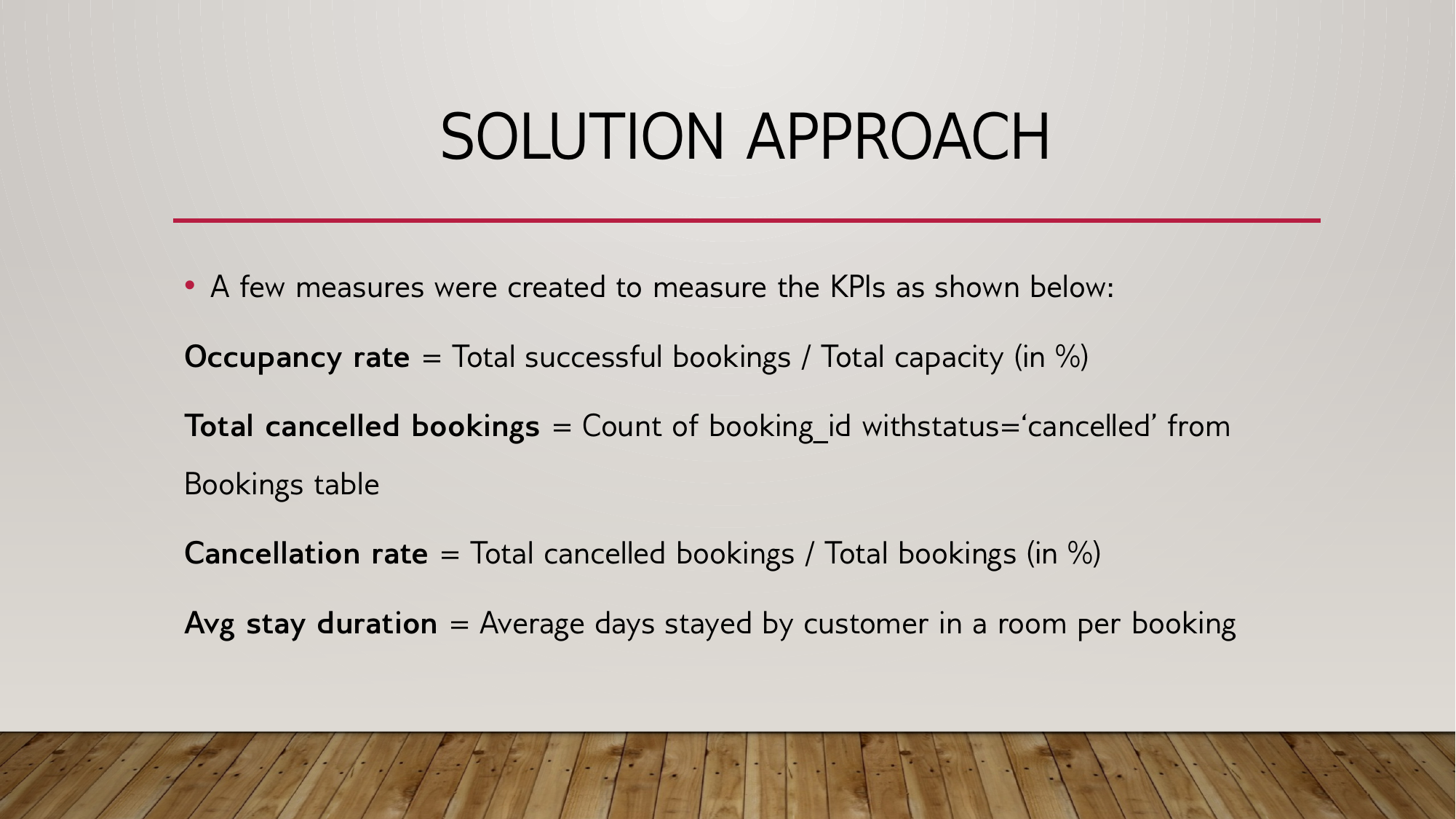

# Solution approach
A few measures were created to measure the KPIs as shown below:
Occupancy rate = Total successful bookings / Total capacity (in %)
Total cancelled bookings = Count of booking_id withstatus=‘cancelled’ from Bookings table
Cancellation rate = Total cancelled bookings / Total bookings (in %)
Avg stay duration = Average days stayed by customer in a room per booking